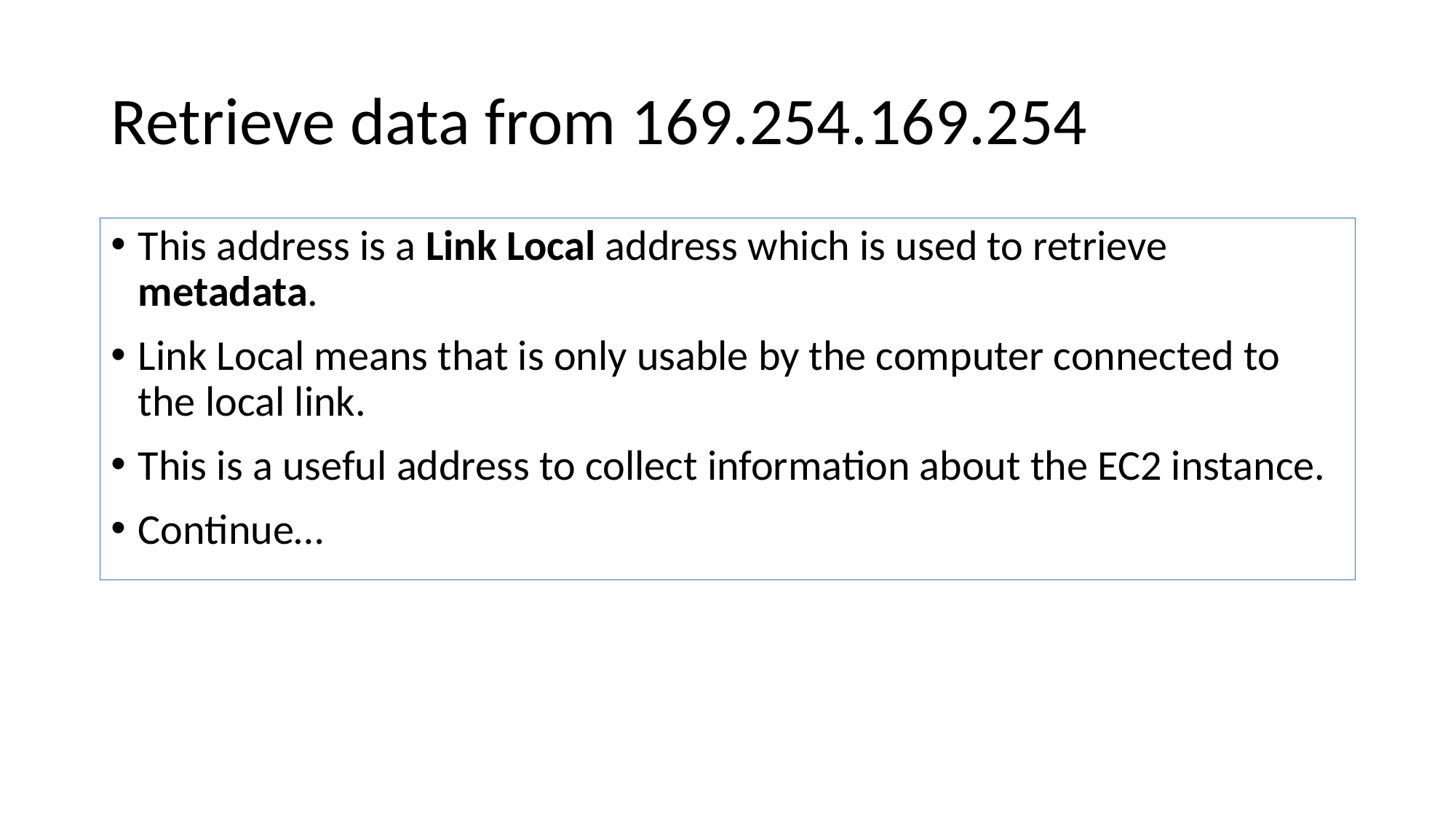

# Retrieve data from 169.254.169.254
This address is a Link Local address which is used to retrieve metadata.
Link Local means that is only usable by the computer connected to the local link.
This is a useful address to collect information about the EC2 instance.
Continue…